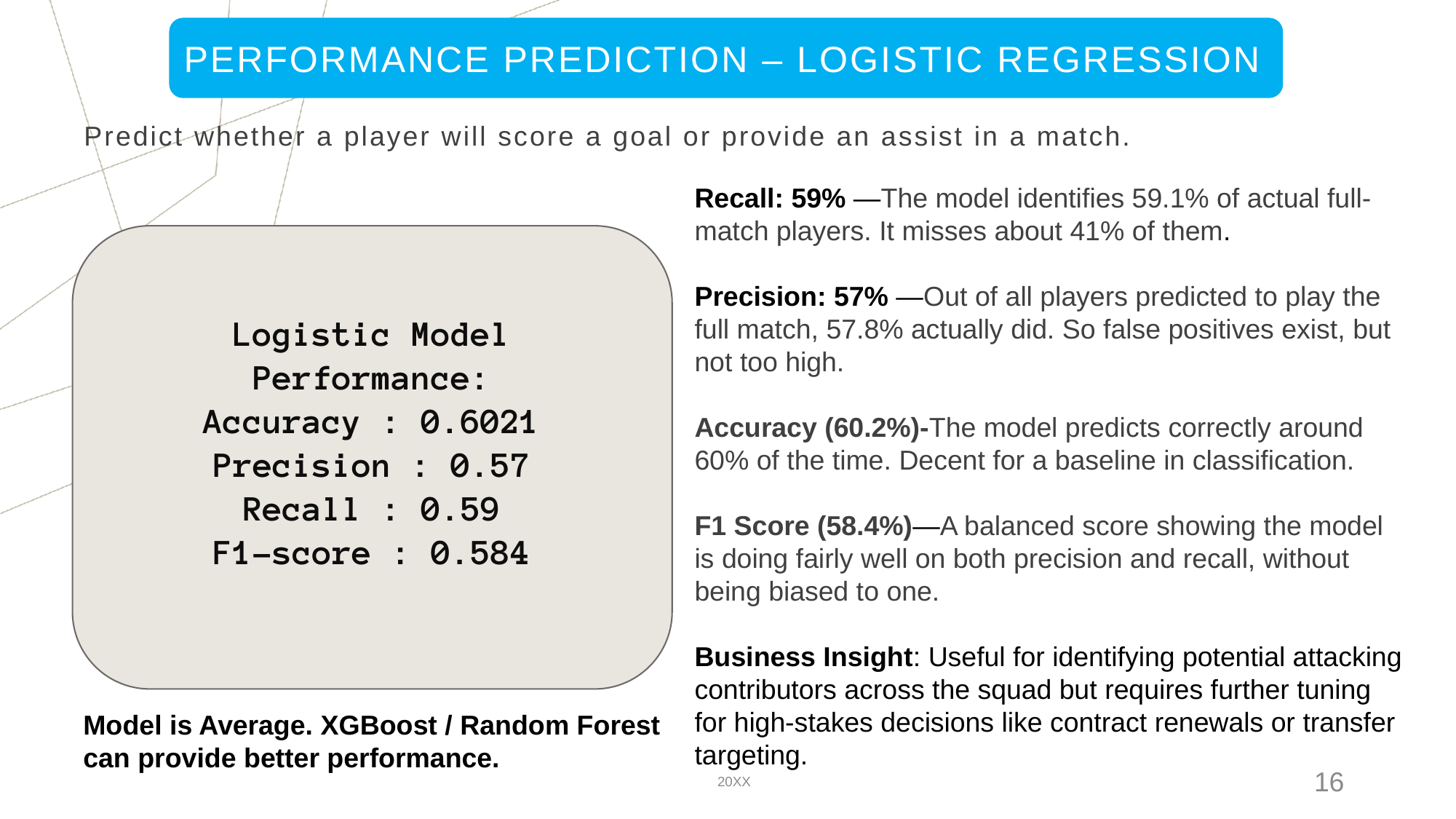

# Performance prediction – logistic regression
Predict whether a player will score a goal or provide an assist in a match.
Recall: 59% —The model identifies 59.1% of actual full-match players. It misses about 41% of them.

Precision: 57% —Out of all players predicted to play the full match, 57.8% actually did. So false positives exist, but not too high.

Accuracy (60.2%)-The model predicts correctly around 60% of the time. Decent for a baseline in classification.

F1 Score (58.4%)—A balanced score showing the model is doing fairly well on both precision and recall, without being biased to one.

Business Insight: Useful for identifying potential attacking contributors across the squad but requires further tuning for high-stakes decisions like contract renewals or transfer targeting.

Logistic Model Performance:
Accuracy : 0.6021
Precision : 0.57
Recall : 0.59
F1-score : 0.584

Model is Average. XGBoost / Random Forest can provide better performance.
20XX
16